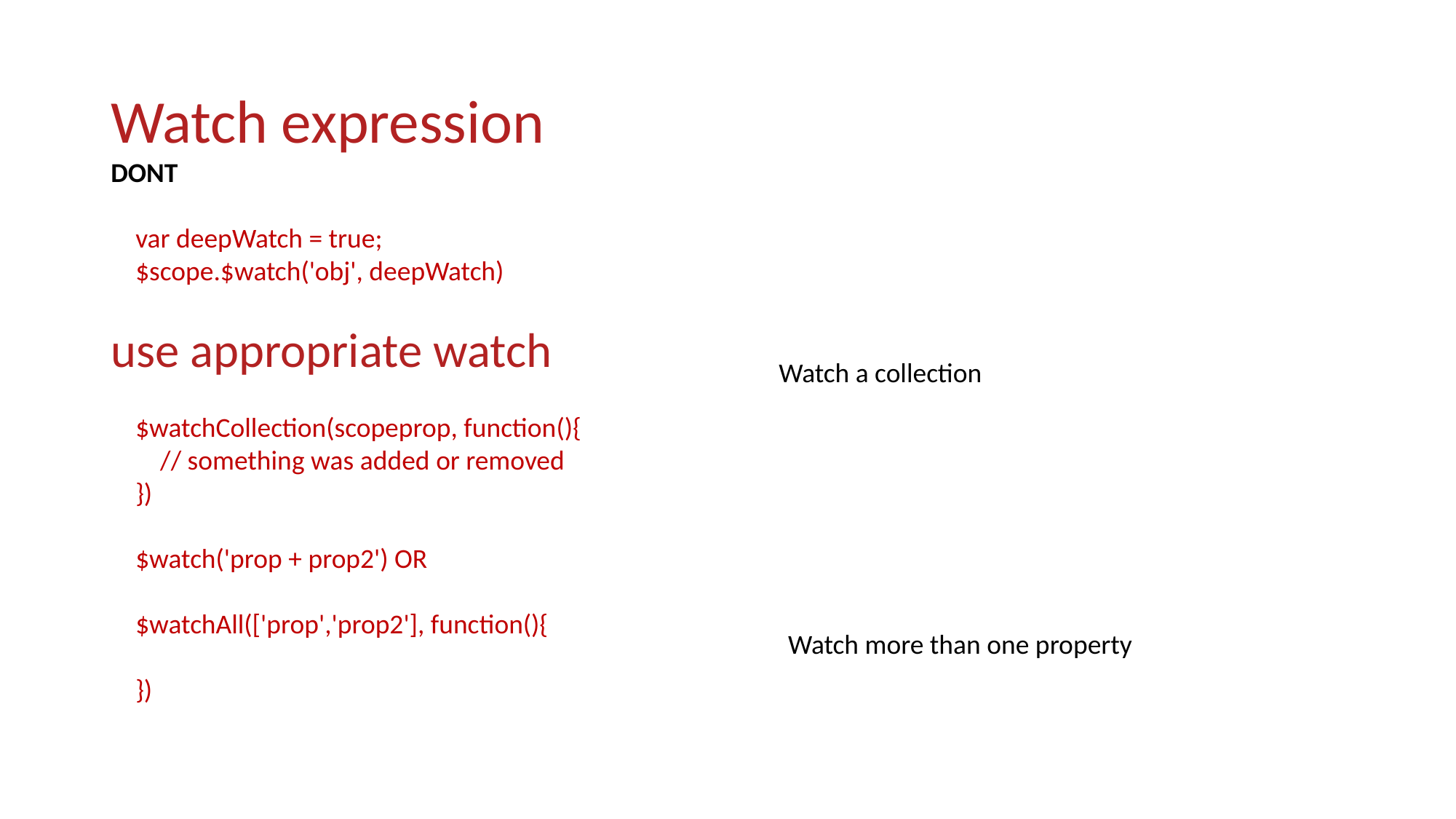

Watch expression
DONT
    var deepWatch = true;
    $scope.$watch('obj', deepWatch)
use appropriate watch
    $watchCollection(scopeprop, function(){
        // something was added or removed
    })    
    $watch('prop + prop2') OR
    $watchAll(['prop','prop2'], function(){
    })
Watch a collection
Watch more than one property